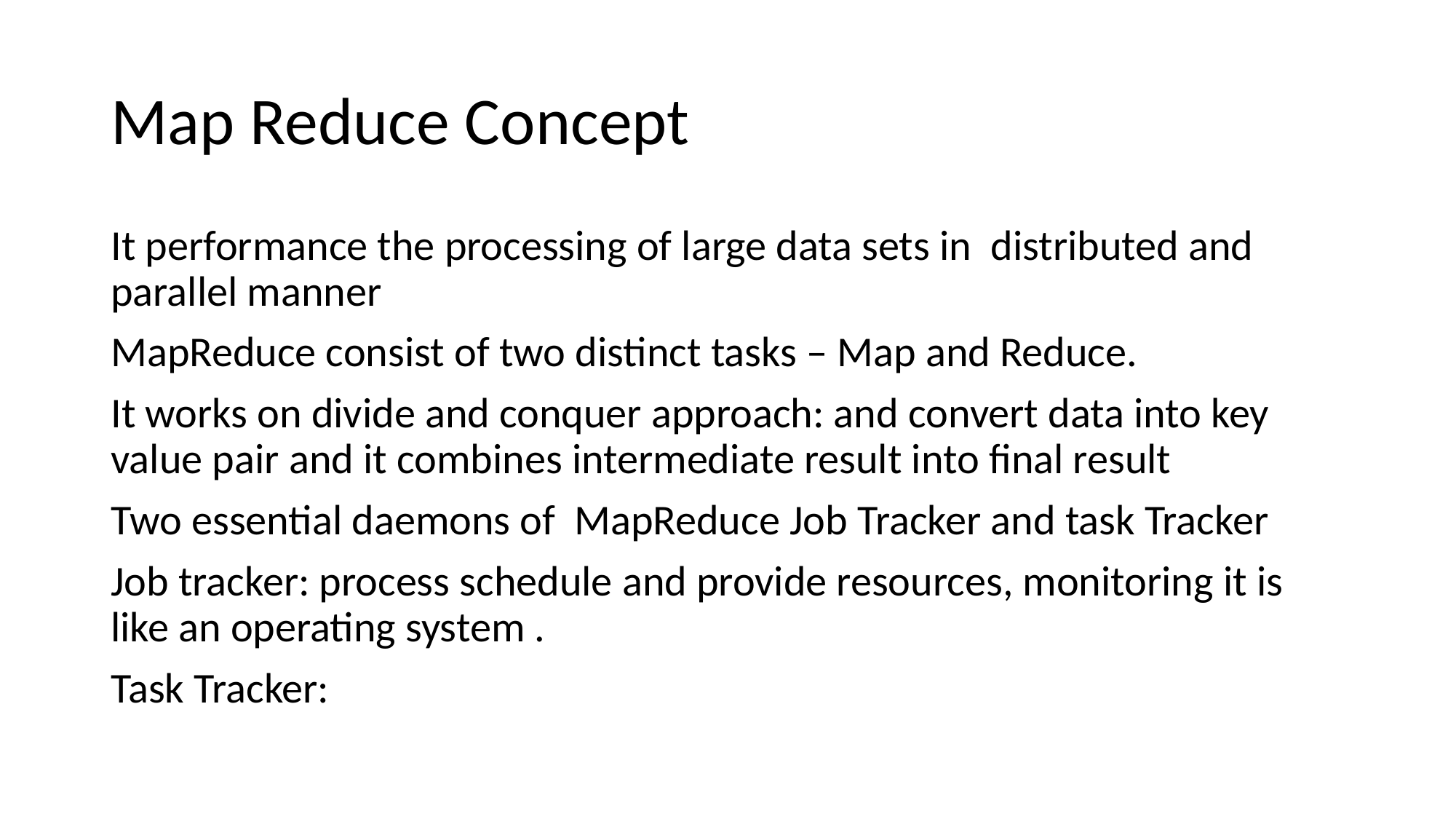

# Map Reduce Concept
It performance the processing of large data sets in  distributed and parallel manner
MapReduce consist of two distinct tasks – Map and Reduce.
It works on divide and conquer approach: and convert data into key value pair and it combines intermediate result into final result
Two essential daemons of  MapReduce Job Tracker and task Tracker
Job tracker: process schedule and provide resources, monitoring it is like an operating system .
Task Tracker: